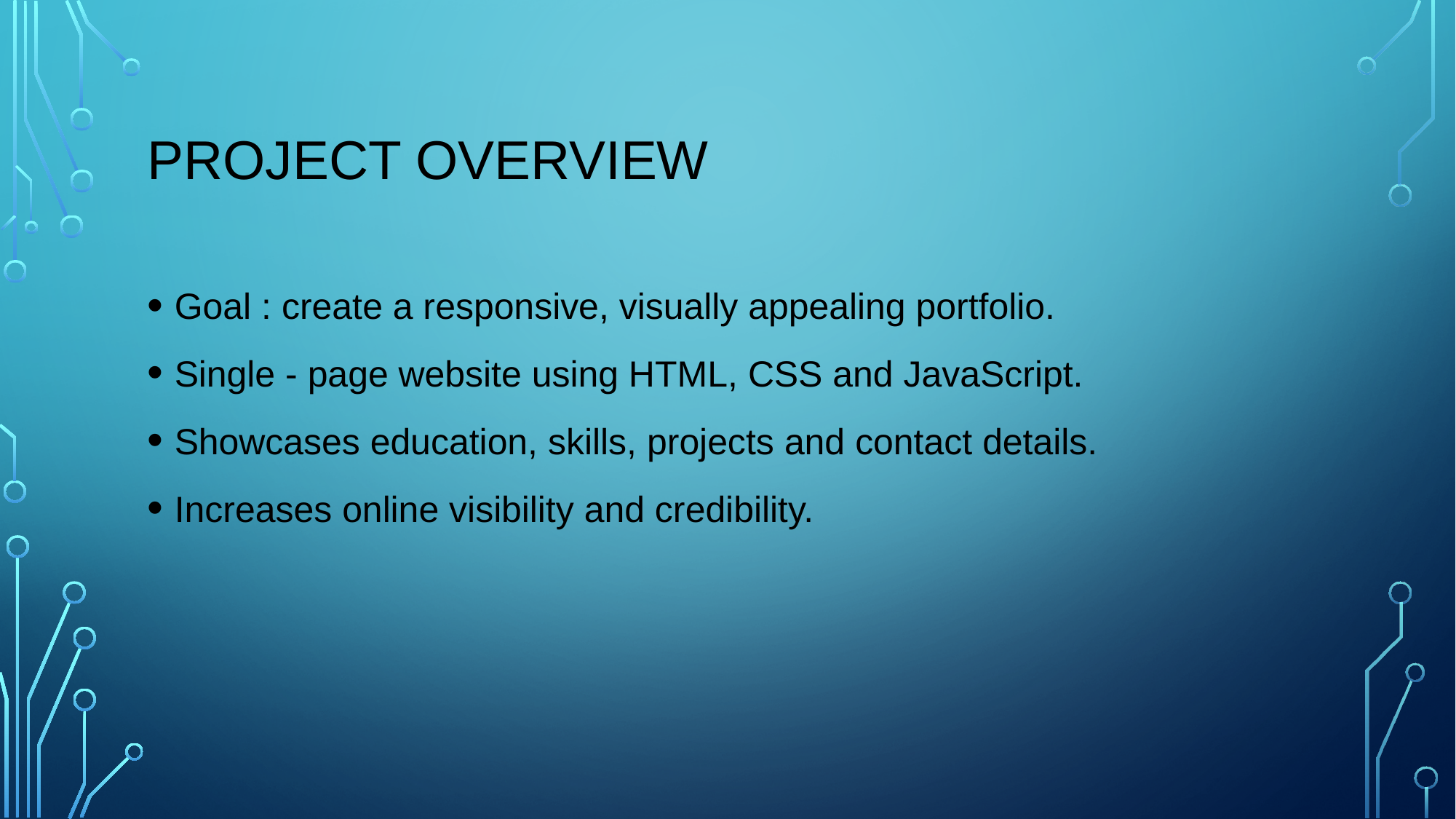

# Project overview
Goal : create a responsive, visually appealing portfolio.
Single - page website using HTML, CSS and JavaScript.
Showcases education, skills, projects and contact details.
Increases online visibility and credibility.